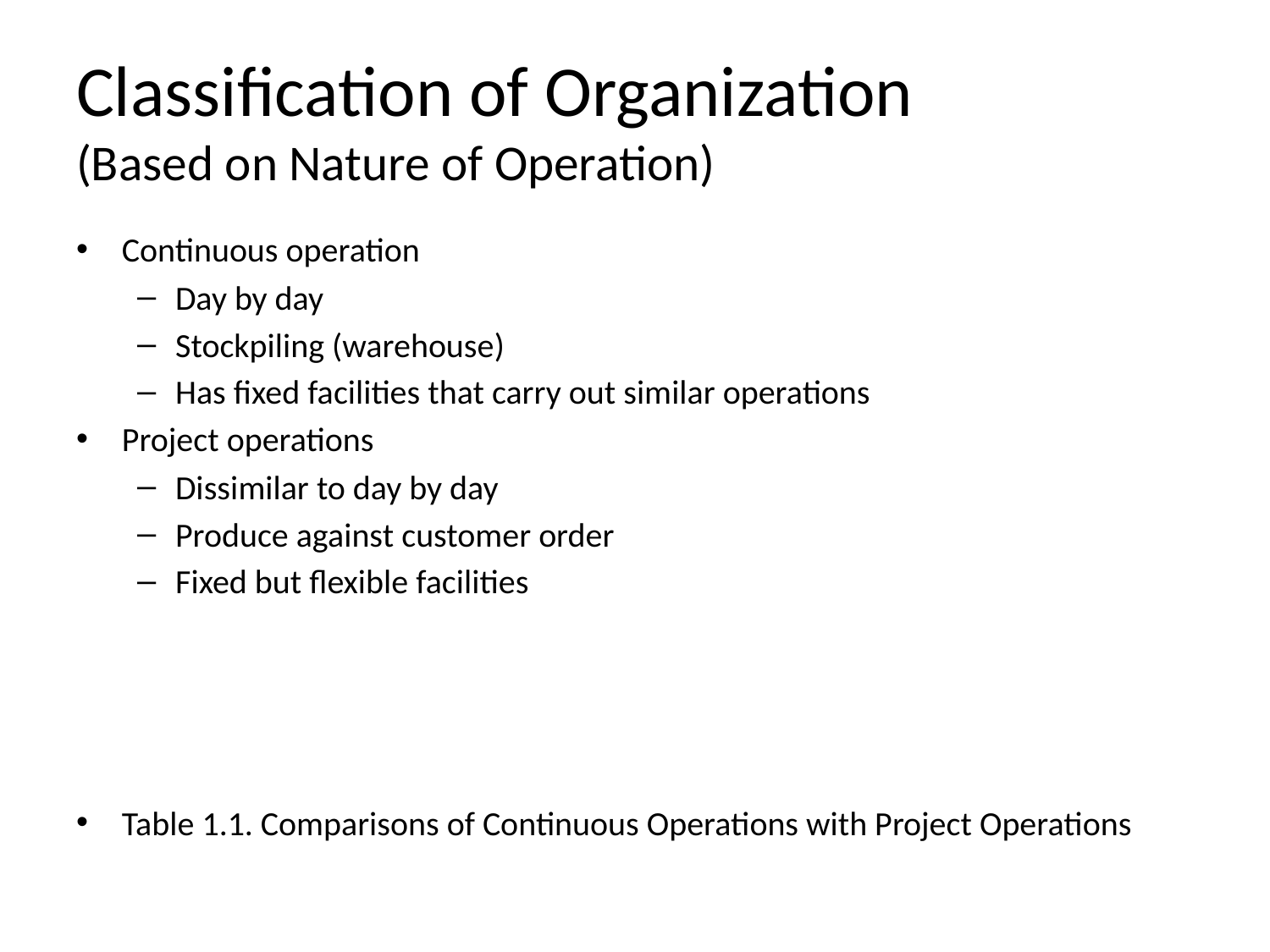

# Classification of Organization (Based on Nature of Operation)
Continuous operation
Day by day
Stockpiling (warehouse)
Has fixed facilities that carry out similar operations
Project operations
Dissimilar to day by day
Produce against customer order
Fixed but flexible facilities

Table 1.1. Comparisons of Continuous Operations with Project Operations